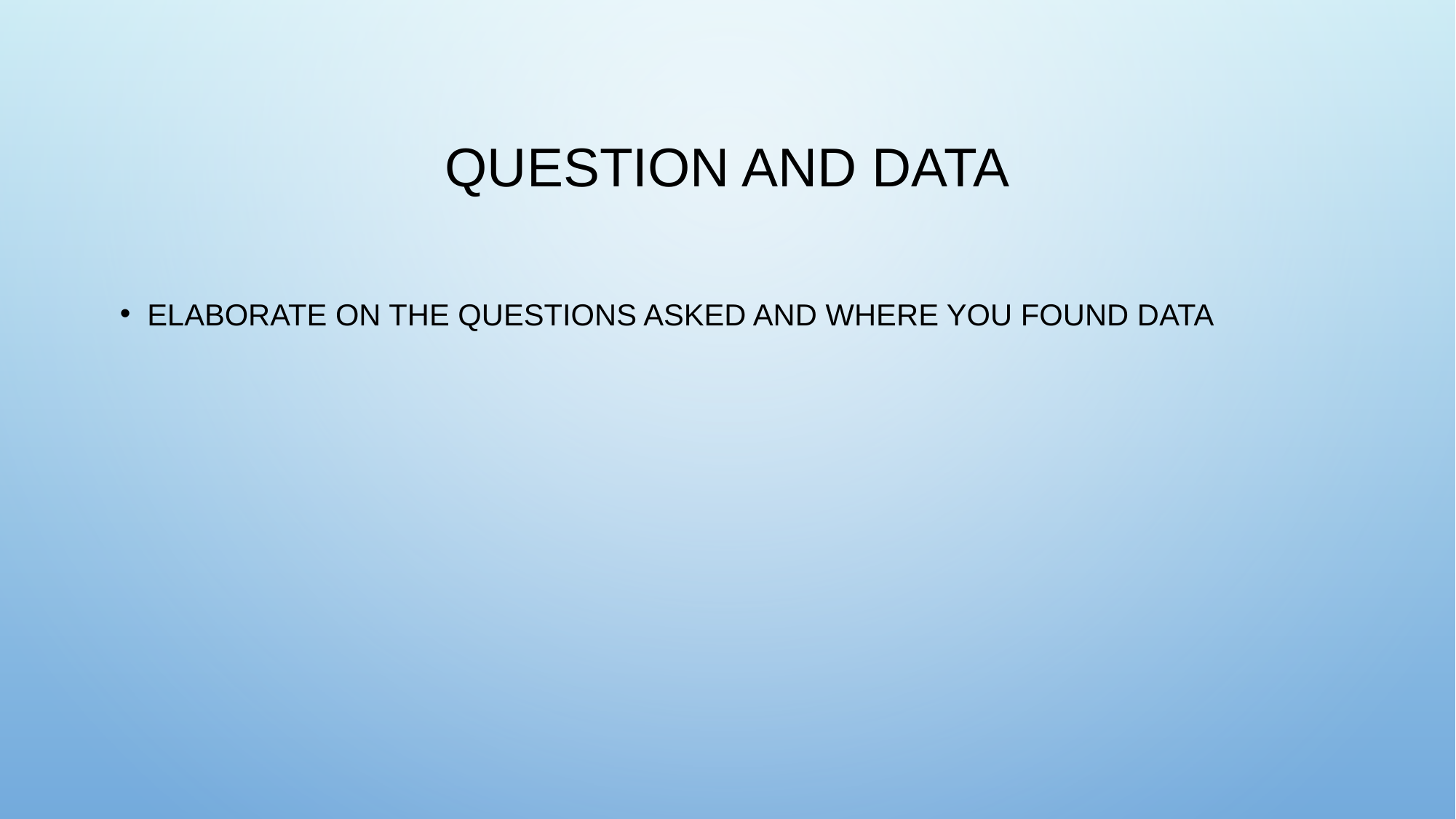

# Question and Data
Elaborate on the questions asked and where you found data